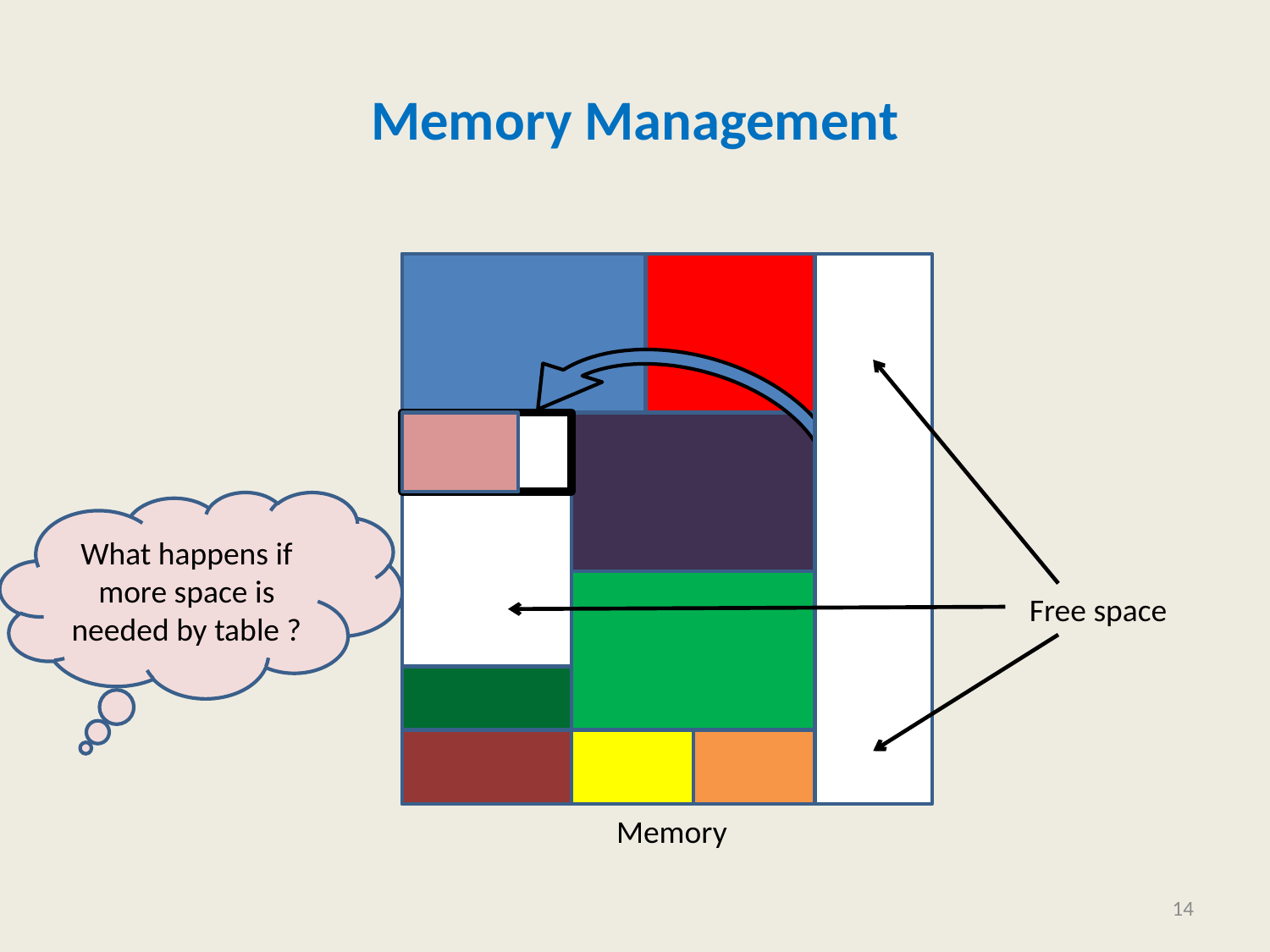

# Memory Management

Free space

What happens if more space is needed by table ?

Table T

  Memory
14